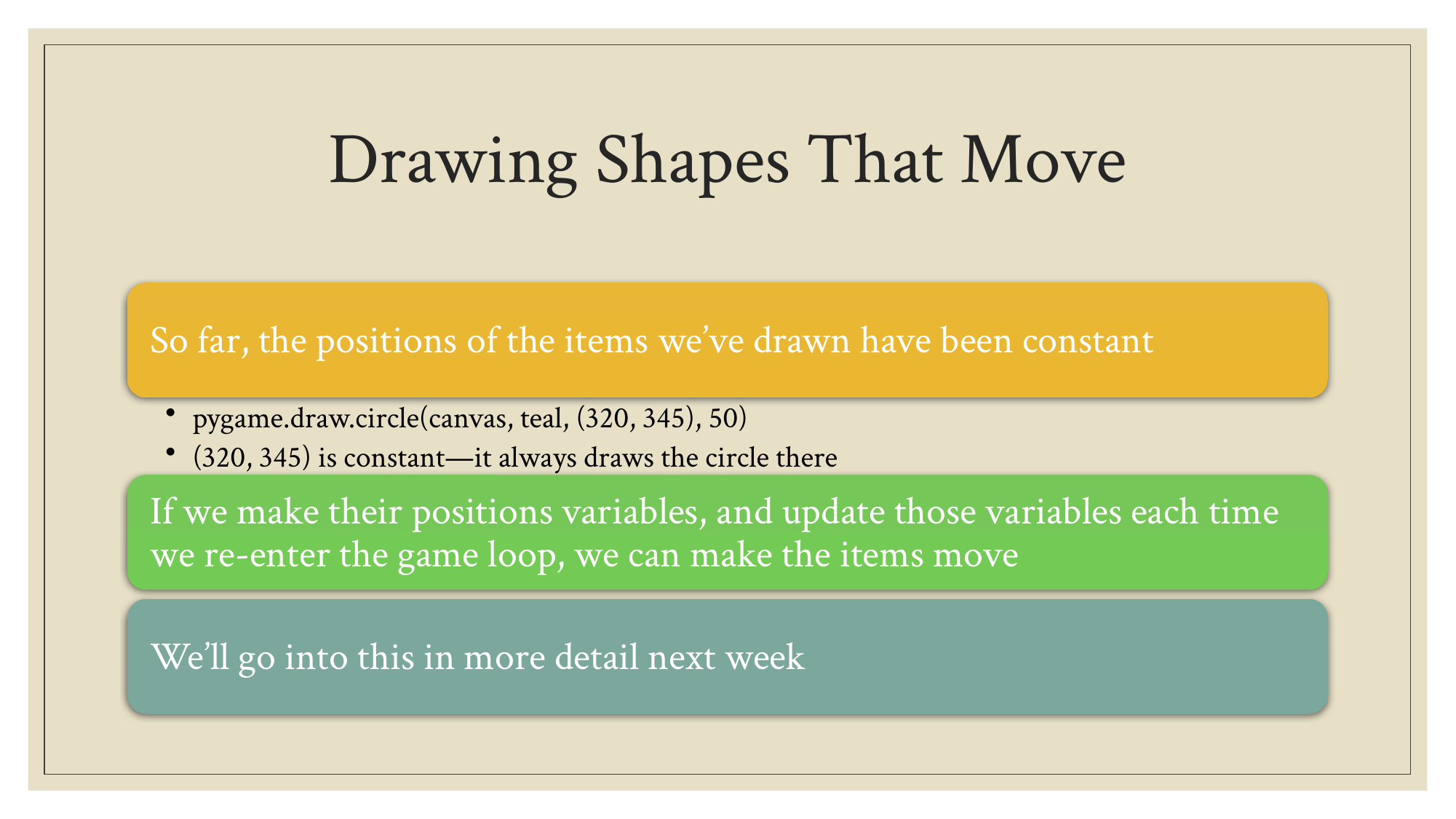

# Drawing Shapes That Move
So far, the positions of the items we’ve drawn have been constant
pygame.draw.circle(canvas, teal, (320, 345), 50)
(320, 345) is constant—it always draws the circle there
If we make their positions variables, and update those variables each time we re-enter the game loop, we can make the items move
We’ll go into this in more detail next week